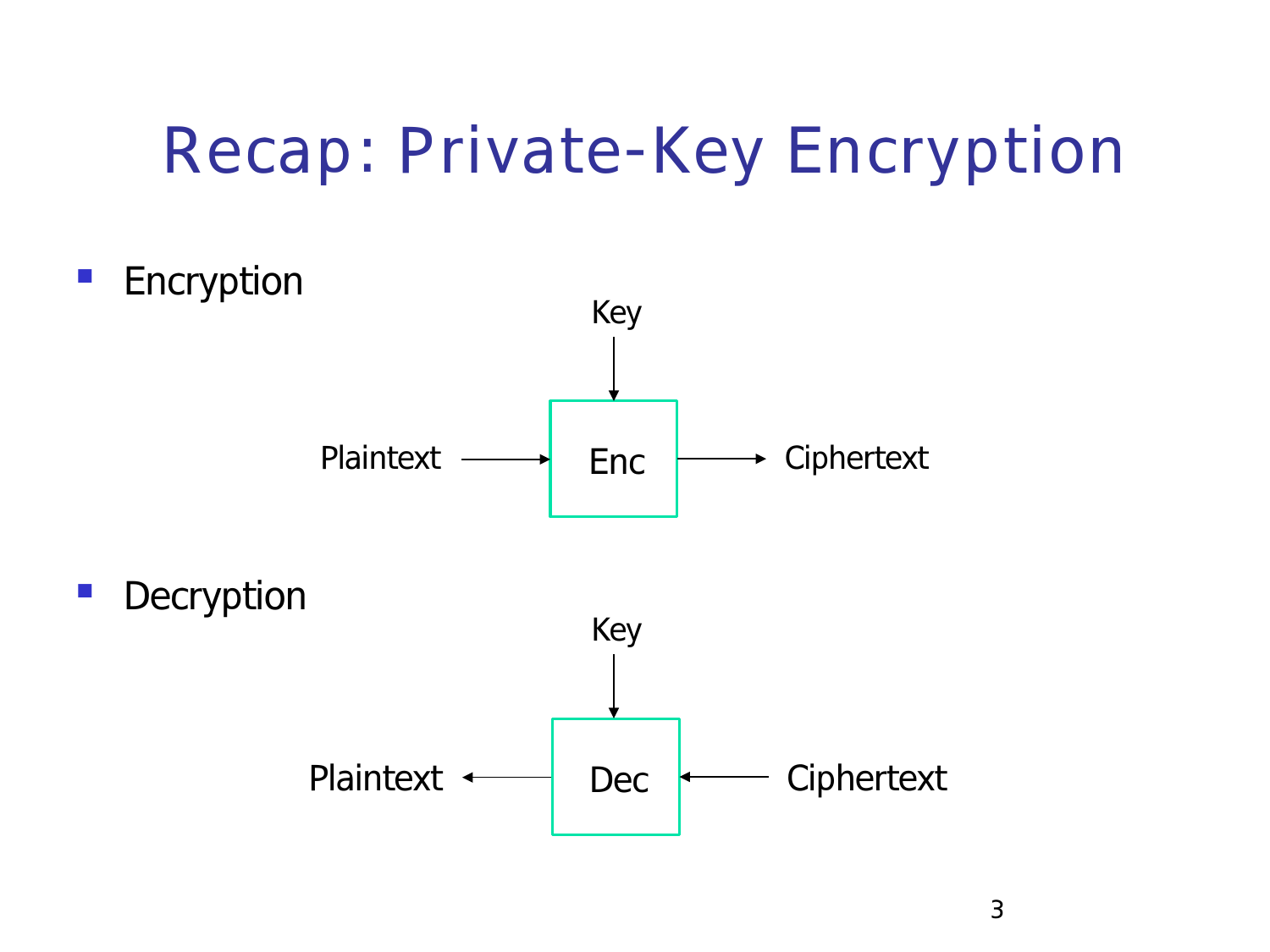

# Recap: Private-Key Encryption
Encryption

Decryption

Key

Plaintext
Ciphertext
Enc
Key

Plaintext
Ciphertext
Dec
3